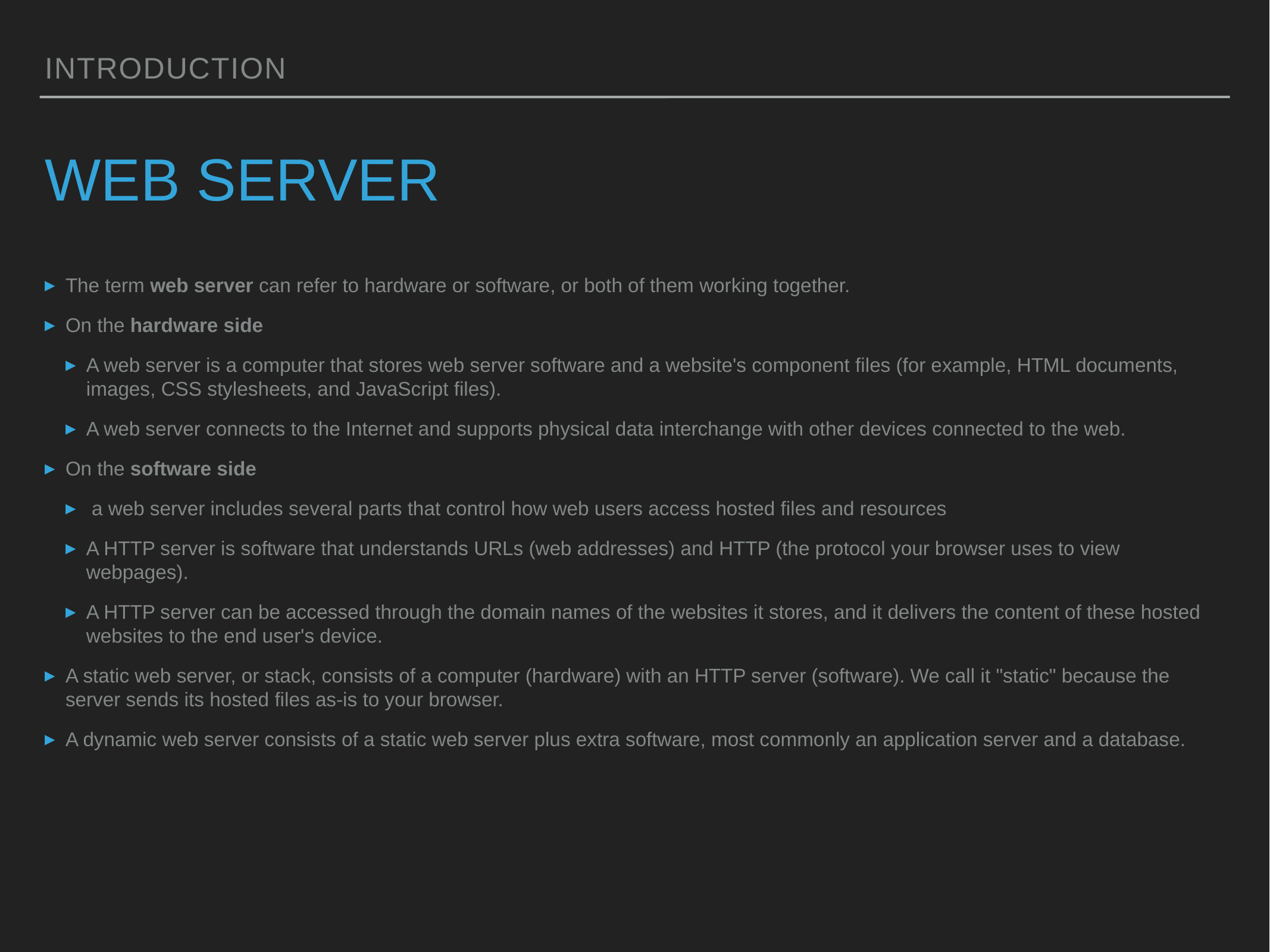

Introduction
# Web server
The term web server can refer to hardware or software, or both of them working together.
On the hardware side
A web server is a computer that stores web server software and a website's component files (for example, HTML documents, images, CSS stylesheets, and JavaScript files).
A web server connects to the Internet and supports physical data interchange with other devices connected to the web.
On the software side
 a web server includes several parts that control how web users access hosted files and resources
A HTTP server is software that understands URLs (web addresses) and HTTP (the protocol your browser uses to view webpages).
A HTTP server can be accessed through the domain names of the websites it stores, and it delivers the content of these hosted websites to the end user's device.
A static web server, or stack, consists of a computer (hardware) with an HTTP server (software). We call it "static" because the server sends its hosted files as-is to your browser.
A dynamic web server consists of a static web server plus extra software, most commonly an application server and a database.